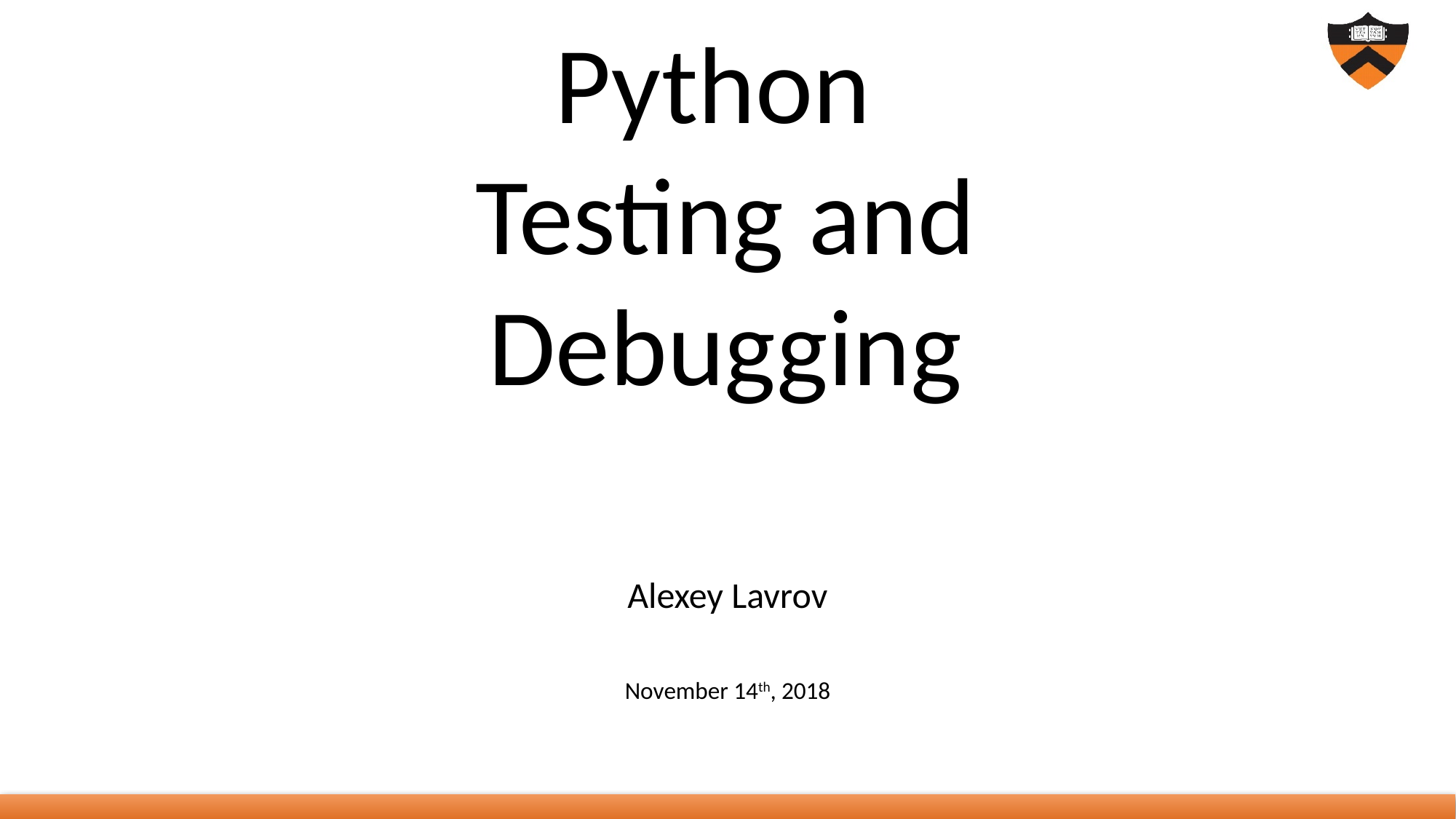

# Python Testing and Debugging
Alexey Lavrov

November 14th, 2018